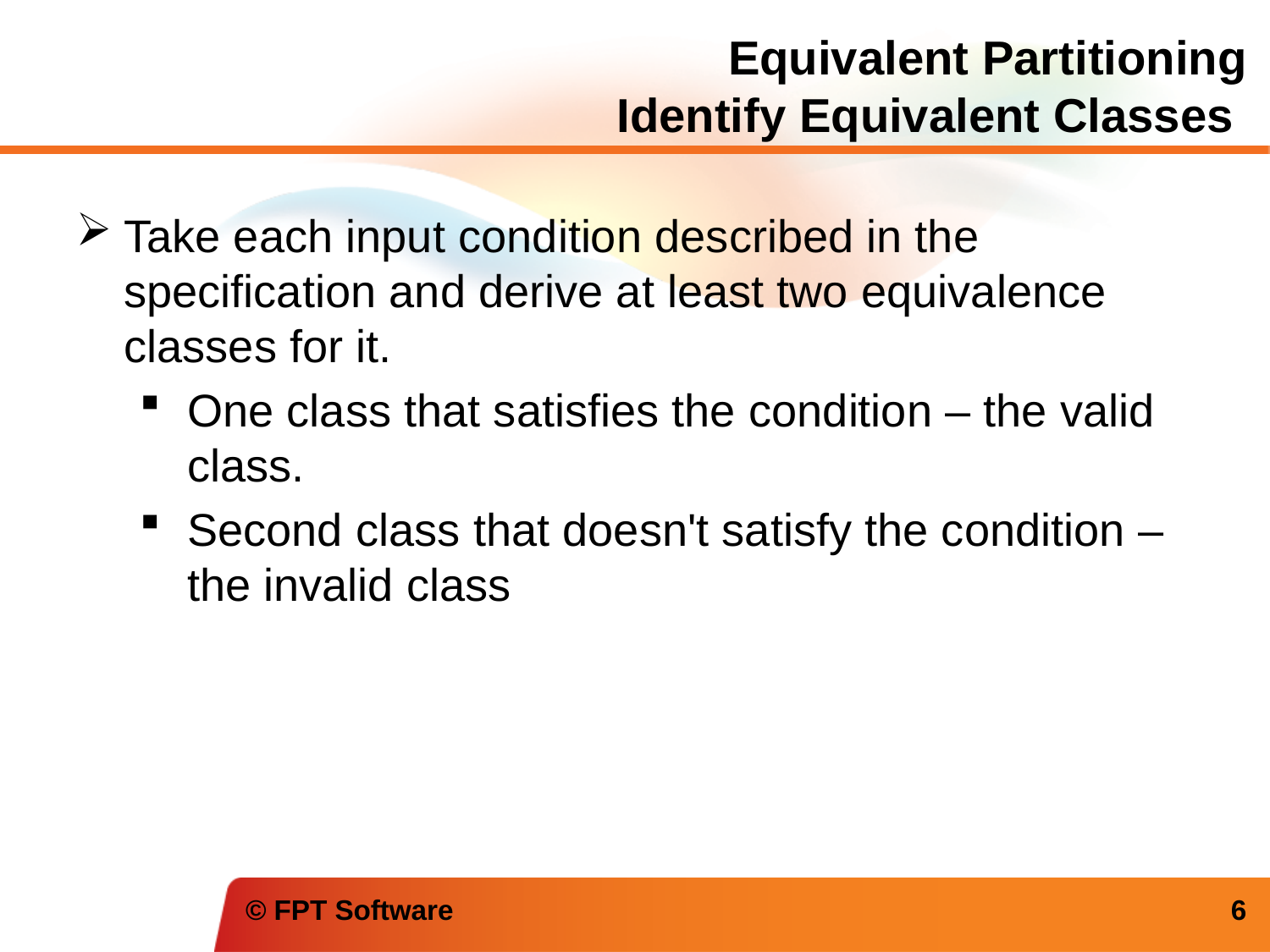

Equivalent Partitioning
Identify Equivalent Classes
Take each input condition described in the specification and derive at least two equivalence classes for it.
One class that satisfies the condition – the valid class.
Second class that doesn't satisfy the condition – the invalid class